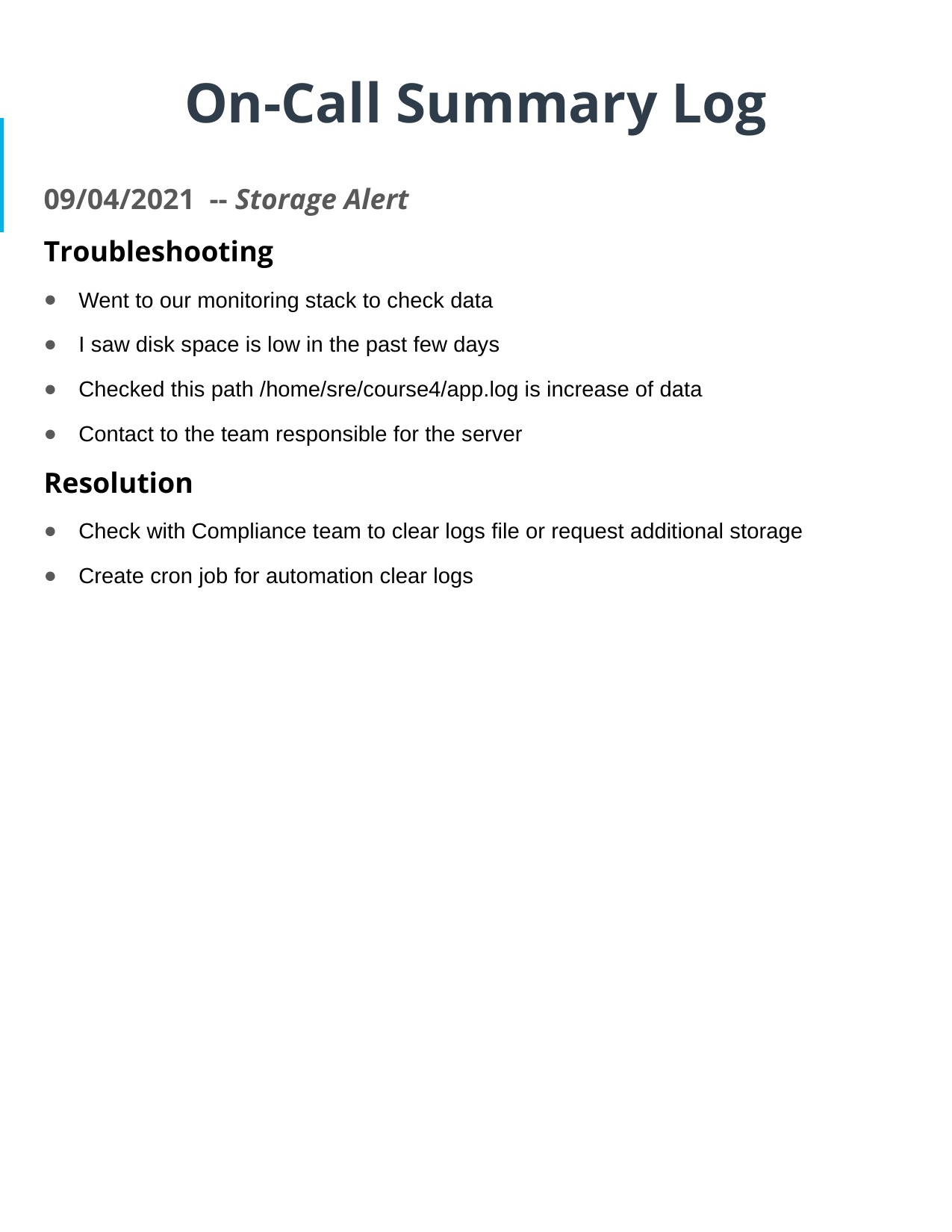

# On-Call Summary Log
09/04/2021  -- Storage Alert
Troubleshooting
Went to our monitoring stack to check data
I saw disk space is low in the past few days
Checked this path /home/sre/course4/app.log is increase of data
Contact to the team responsible for the server
Resolution
Check with Compliance team to clear logs file or request additional storage
Create cron job for automation clear logs